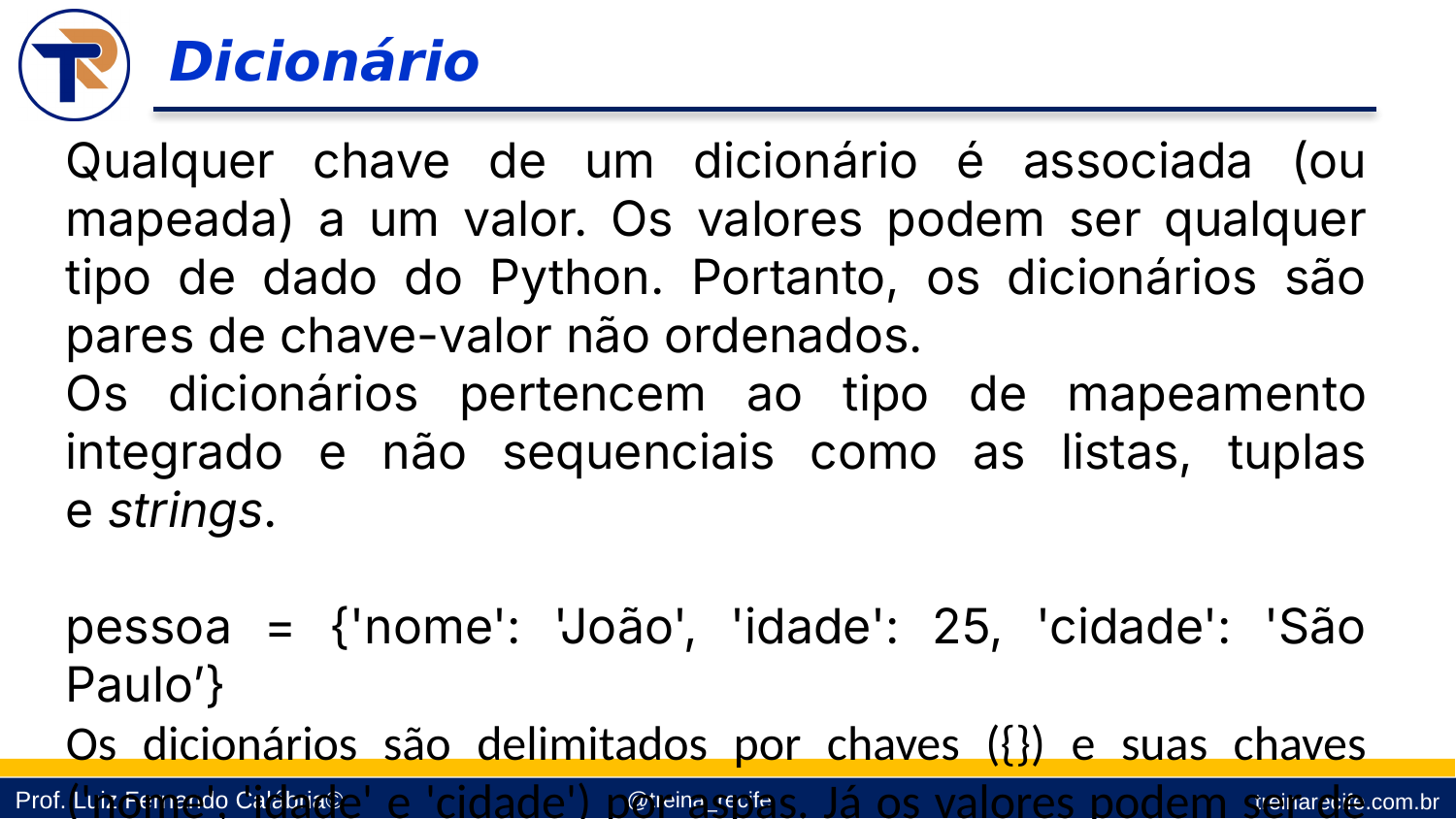

Dicionário
Qualquer chave de um dicionário é associada (ou mapeada) a um valor. Os valores podem ser qualquer tipo de dado do Python. Portanto, os dicionários são pares de chave-valor não ordenados.
Os dicionários pertencem ao tipo de mapeamento integrado e não sequenciais como as listas, tuplas e strings.

pessoa = {'nome': 'João', 'idade': 25, 'cidade': 'São Paulo’}
Os dicionários são delimitados por chaves ({}) e suas chaves ('nome', 'idade' e 'cidade') por aspas. Já os valores podem ser de qualquer tipo. No exemplo acima, temos duas strings e um int.